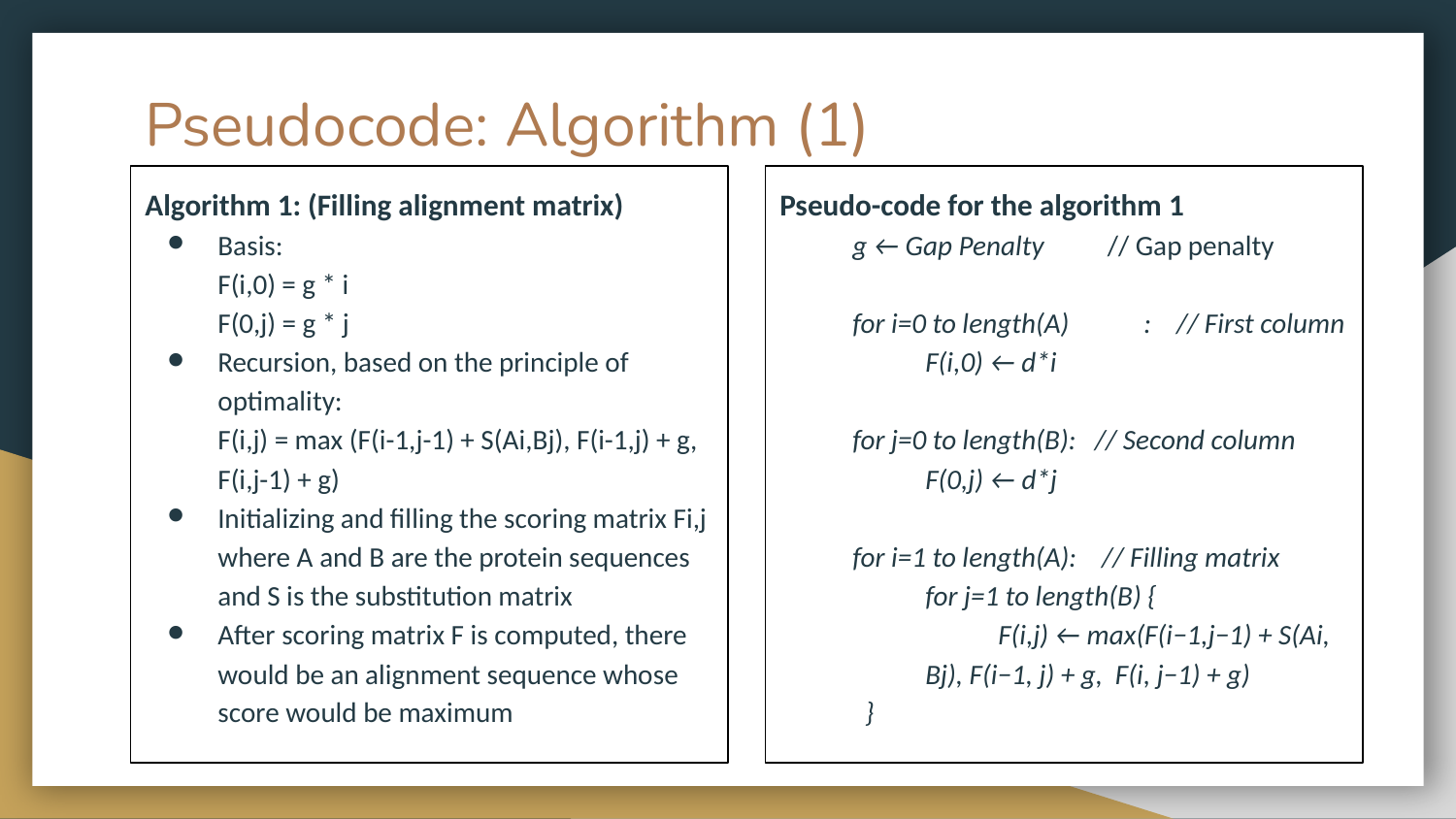

# Pseudocode: Algorithm (1)
Algorithm 1: (Filling alignment matrix)
Basis:
F(i,0) = g * i
F(0,j) = g * j
Recursion, based on the principle of optimality:
F(i,j) = max (F(i-1,j-1) + S(Ai,Bj), F(i-1,j) + g, F(i,j-1) + g)
Initializing and filling the scoring matrix Fi,j
where A and B are the protein sequences and S is the substitution matrix
After scoring matrix F is computed, there would be an alignment sequence whose score would be maximum
Pseudo-code for the algorithm 1
g ← Gap Penalty          // Gap penalty

for i=0 to length(A)	:    // First column
F(i,0) ← d*i

for j=0 to length(B):   // Second column
F(0,j) ← d*j

for i=1 to length(A):    // Filling matrix
for j=1 to length(B) {
F(i,j) ← max(F(i−1,j−1) + S(Ai, Bj), F(i−1, j) + g,  F(i, j−1) + g)
  }